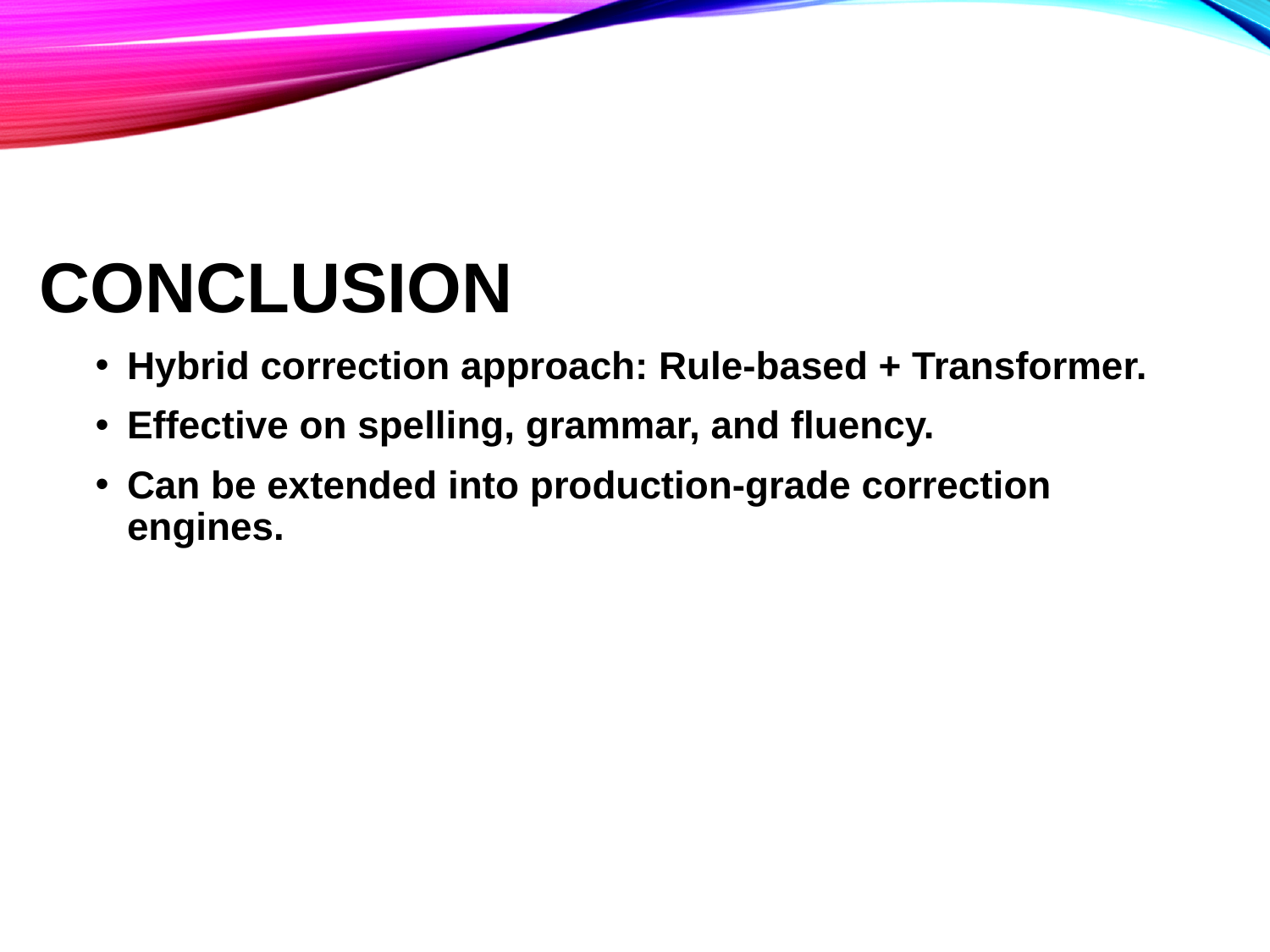

# Conclusion
Hybrid correction approach: Rule-based + Transformer.
Effective on spelling, grammar, and fluency.
Can be extended into production-grade correction engines.